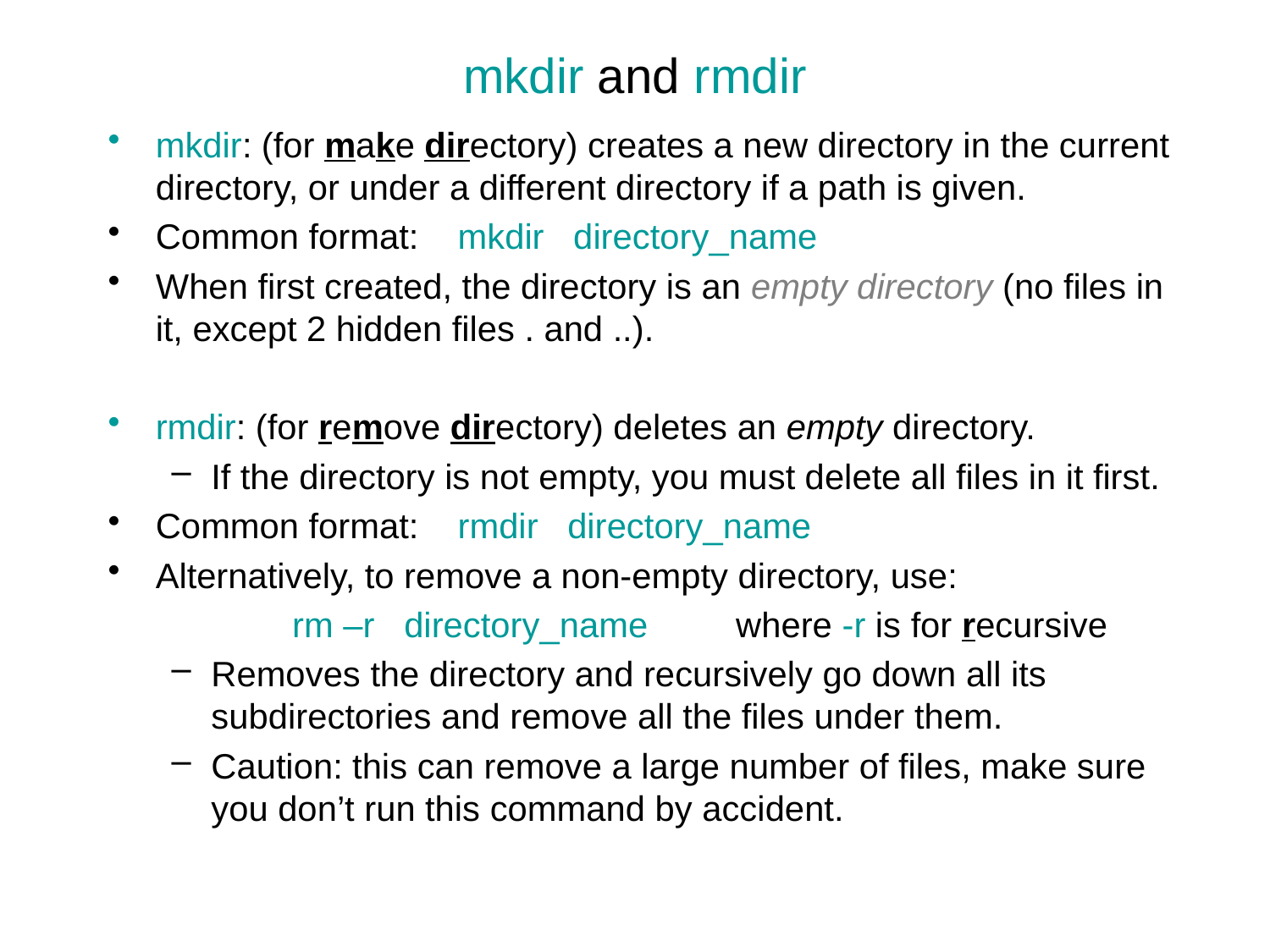

# mkdir and rmdir
mkdir: (for make directory) creates a new directory in the current directory, or under a different directory if a path is given.
Common format:    mkdir   directory_name
When first created, the directory is an empty directory (no files in it, except 2 hidden files . and ..).

rmdir: (for remove directory) deletes an empty directory.
If the directory is not empty, you must delete all files in it first.
Common format:    rmdir   directory_name
Alternatively, to remove a non-empty directory, use:
		 rm –r   directory_name         where -r is for recursive
Removes the directory and recursively go down all its subdirectories and remove all the files under them.
Caution: this can remove a large number of files, make sure you don’t run this command by accident.